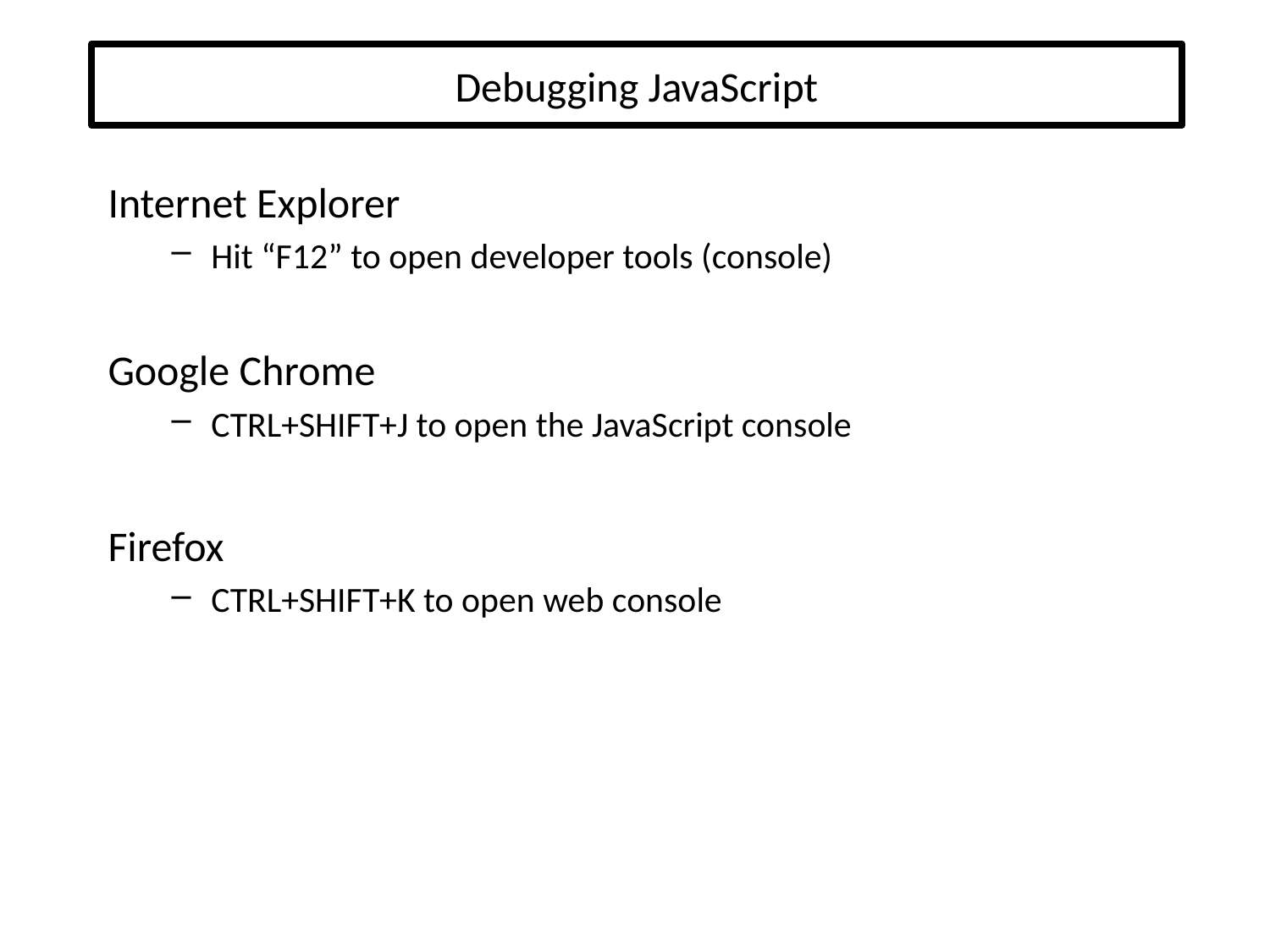

# Debugging JavaScript
Internet Explorer
Hit “F12” to open developer tools (console)

Google Chrome
CTRL+SHIFT+J to open the JavaScript console

Firefox
CTRL+SHIFT+K to open web console